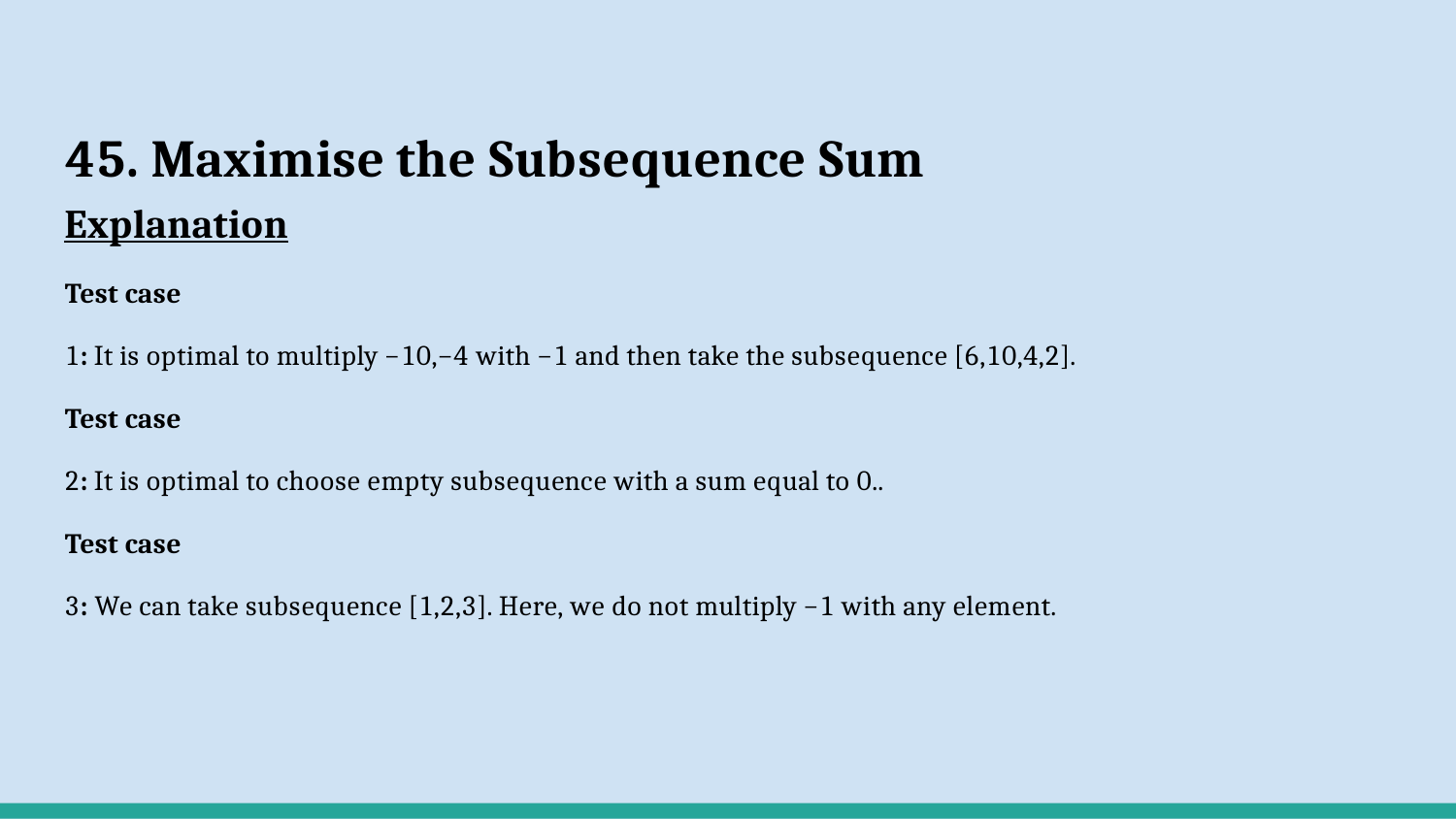

# 45. Maximise the Subsequence Sum

Explanation
Test case
1: It is optimal to multiply −10,−4 with −1 and then take the subsequence [6,10,4,2].
Test case
2: It is optimal to choose empty subsequence with a sum equal to 0..
Test case
3: We can take subsequence [1,2,3]. Here, we do not multiply −1 with any element.